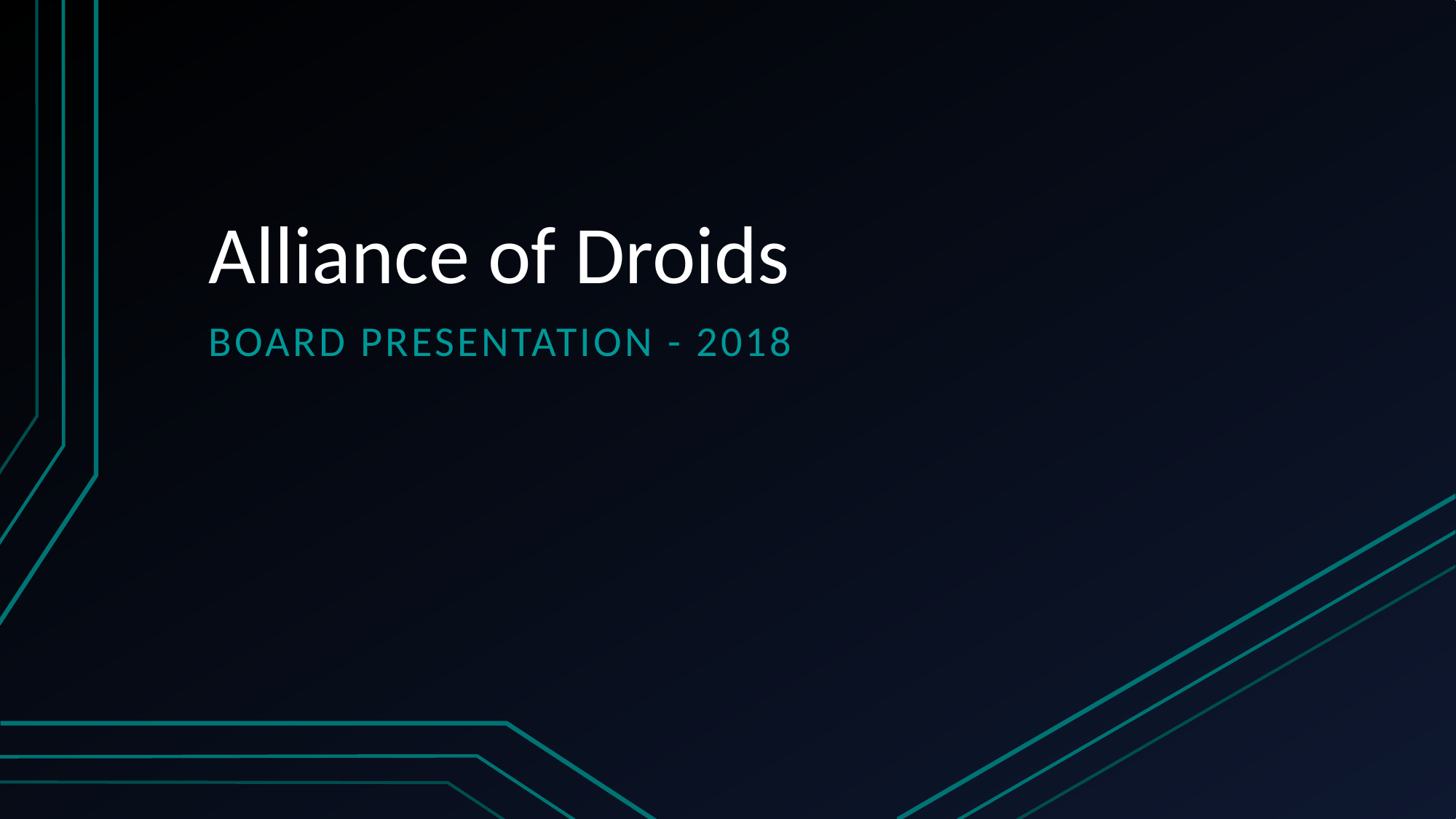

# Alliance of Droids
Board presentation - 2018